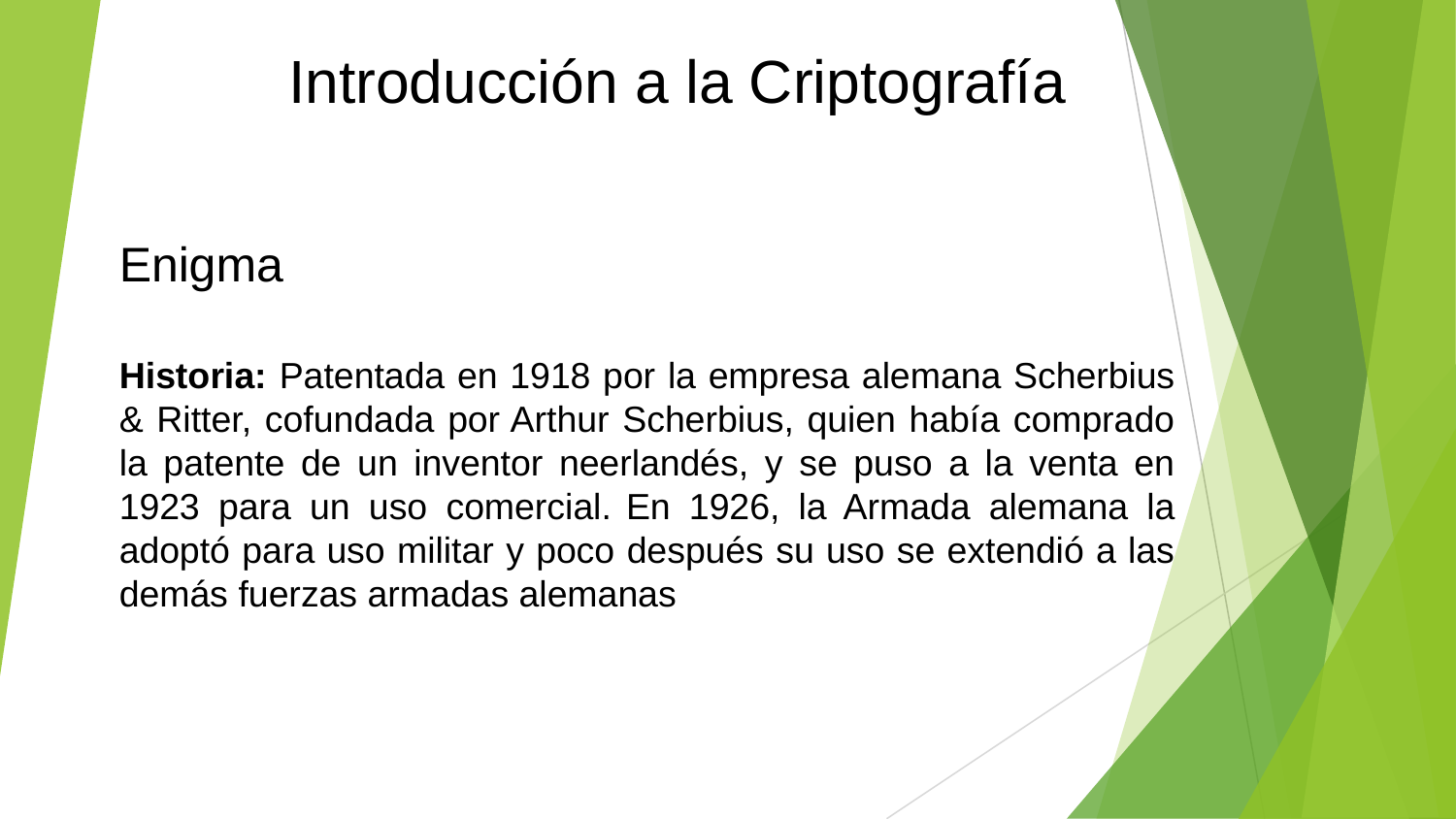

Introducción a la Criptografía
Enigma
Historia: Patentada en 1918 por la empresa alemana Scherbius & Ritter, cofundada por Arthur Scherbius, quien había comprado la patente de un inventor neerlandés, y se puso a la venta en 1923 para un uso comercial. En 1926, la Armada alemana la adoptó para uso militar y poco después su uso se extendió a las demás fuerzas armadas alemanas